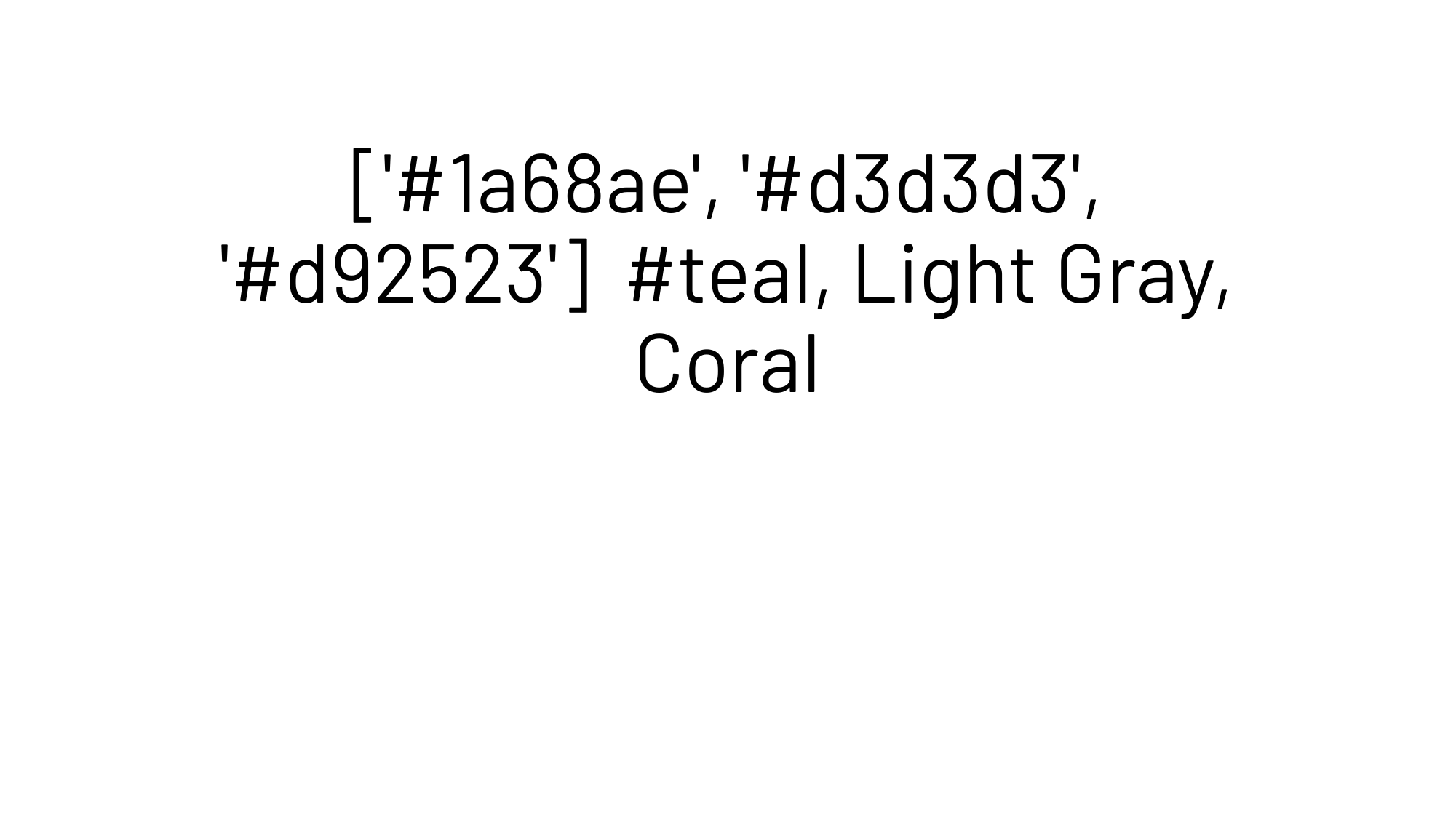

# ['#1a68ae', '#d3d3d3', '#d92523']  #teal, Light Gray, Coral